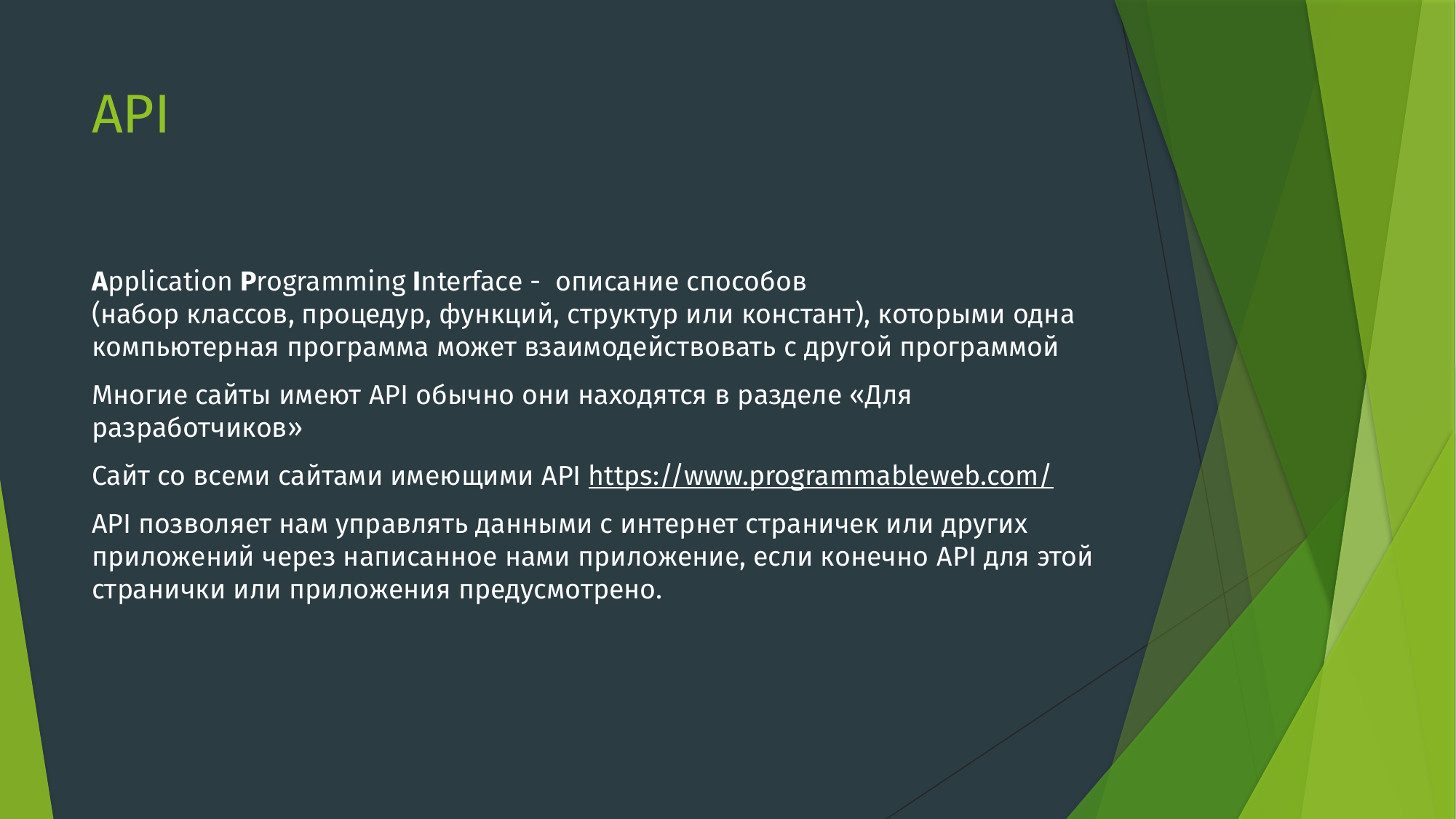

# API
Application Programming Interface -  описание способов (набор классов, процедур, функций, структур или констант), которыми одна компьютерная программа может взаимодействовать с другой программой
Многие сайты имеют API обычно они находятся в разделе «Для разработчиков»
Сайт со всеми сайтами имеющими API https://www.programmableweb.com/
API позволяет нам управлять данными с интернет страничек или других приложений через написанное нами приложение, если конечно API для этой странички или приложения предусмотрено.